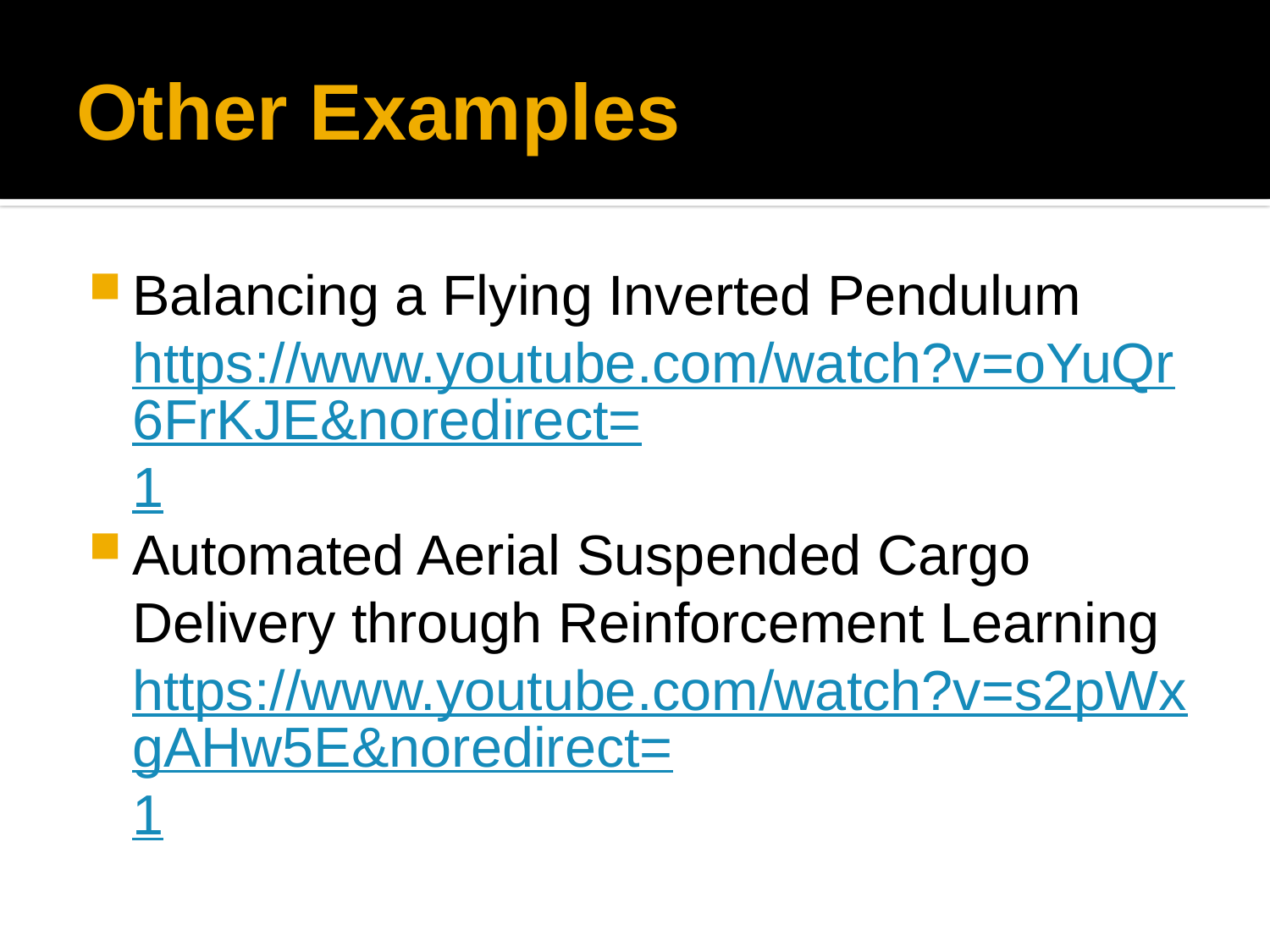

# Other Examples
Balancing a Flying Inverted Pendulum https://www.youtube.com/watch?v=oYuQr6FrKJE&noredirect=1
Automated Aerial Suspended Cargo Delivery through Reinforcement Learning https://www.youtube.com/watch?v=s2pWxgAHw5E&noredirect=1